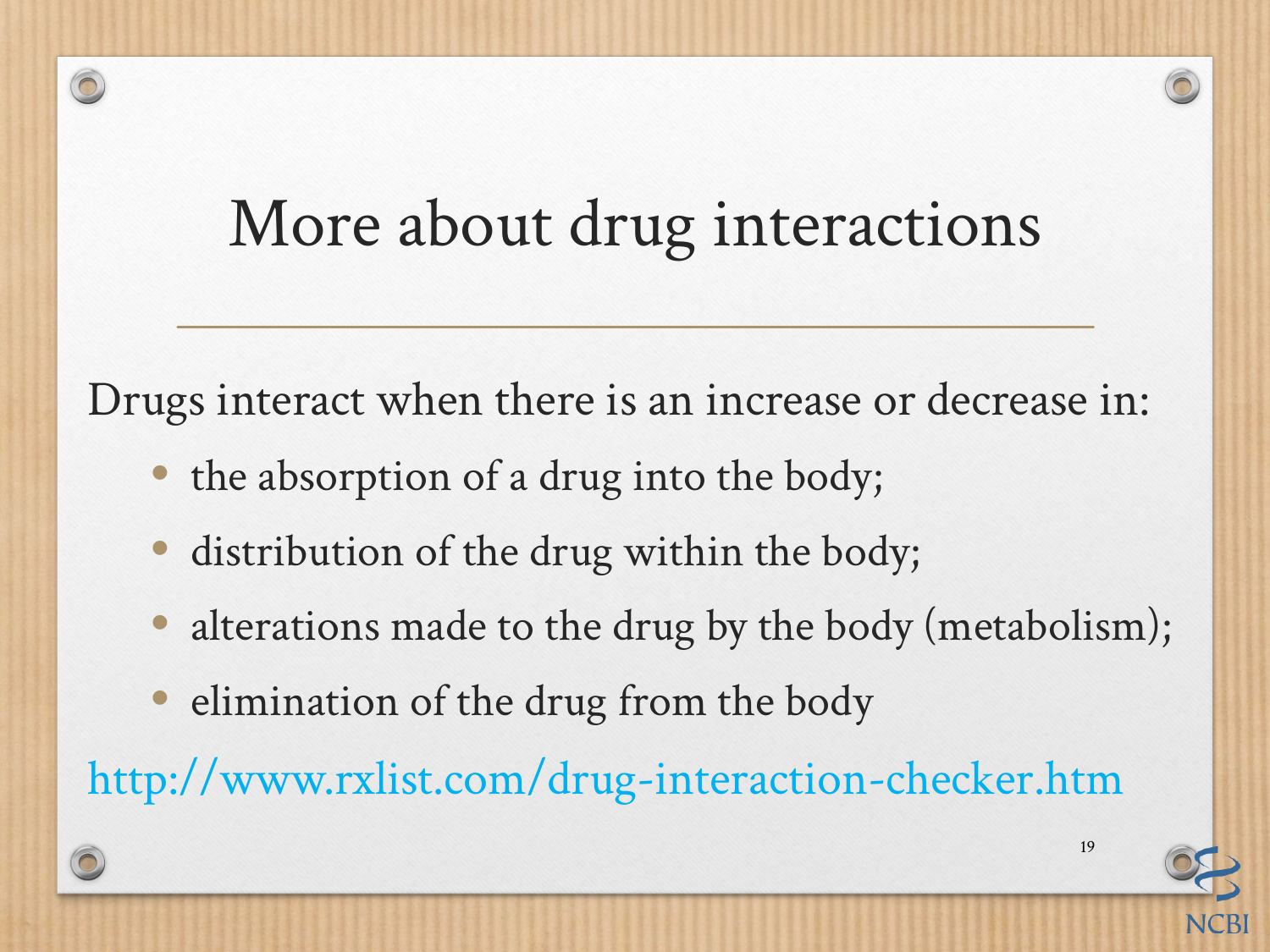

# More about drug interactions
Drugs interact when there is an increase or decrease in:
the absorption of a drug into the body;
distribution of the drug within the body;
alterations made to the drug by the body (metabolism);
elimination of the drug from the body
http://www.rxlist.com/drug-interaction-checker.htm

19